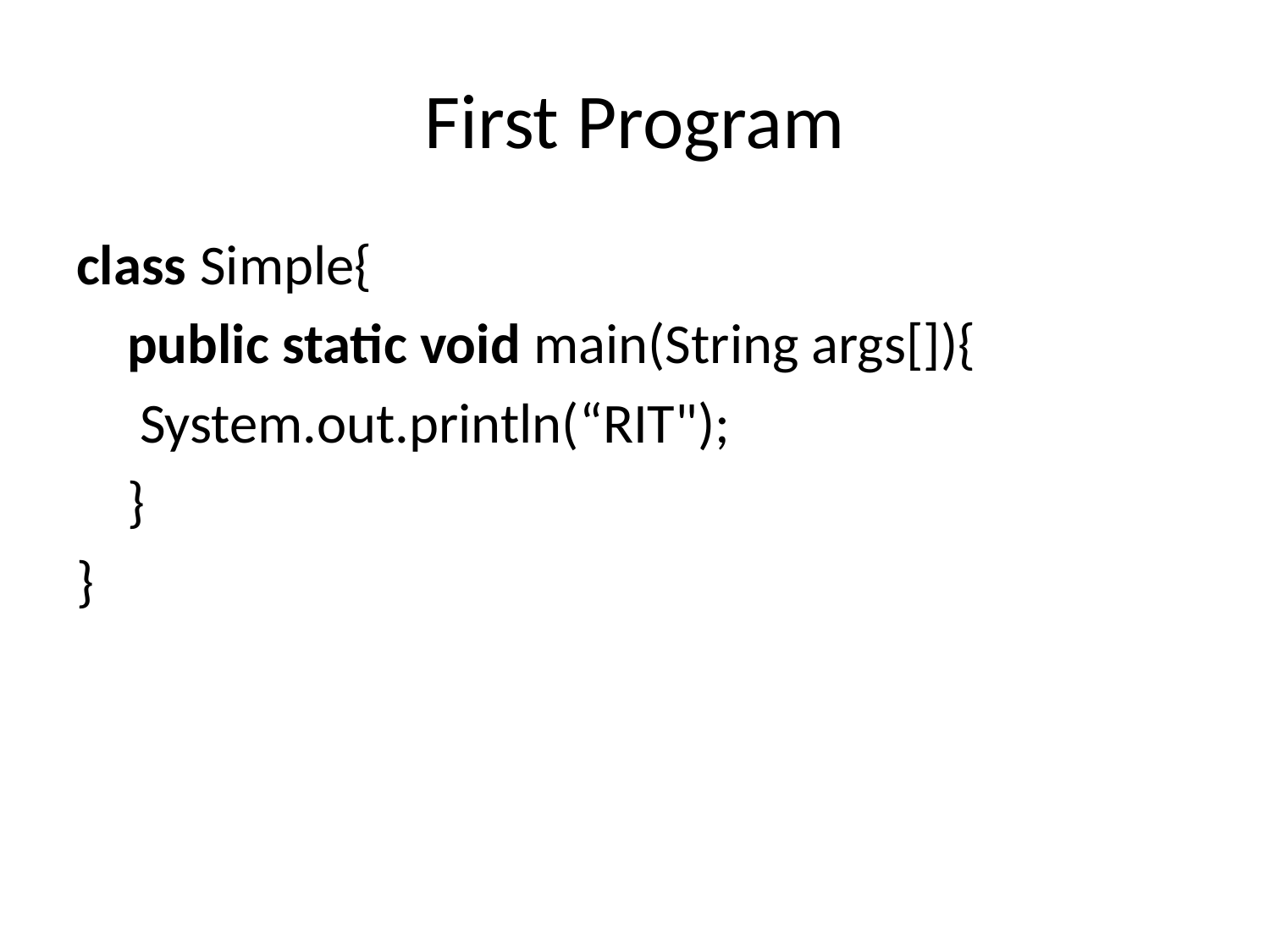

# First Program
class Simple{
    public static void main(String args[]){
     System.out.println(“RIT");
    }
}